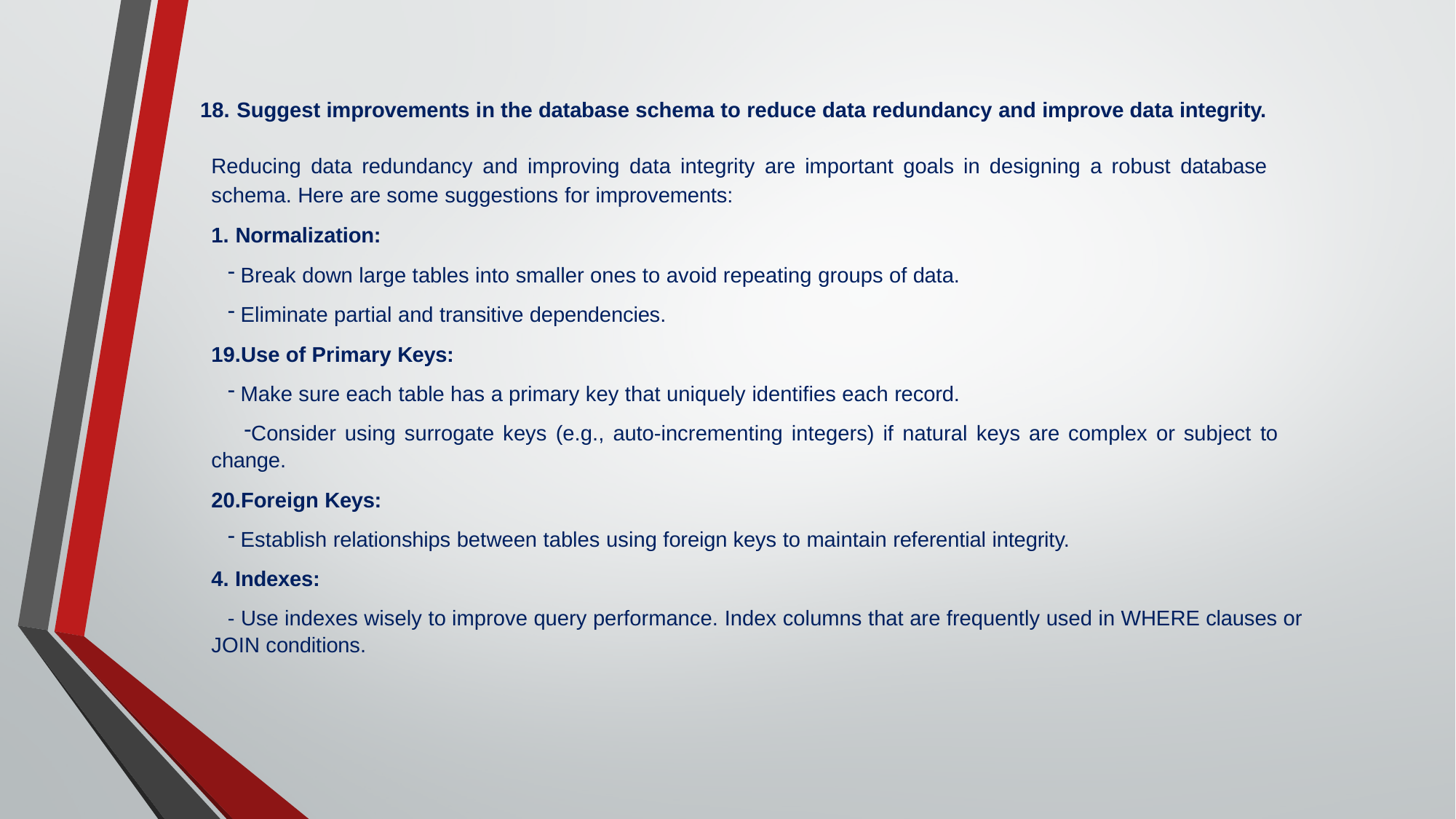

Suggest improvements in the database schema to reduce data redundancy and improve data integrity.

Reducing data redundancy and improving data integrity are important goals in designing a robust database schema. Here are some suggestions for improvements:
Normalization:
Break down large tables into smaller ones to avoid repeating groups of data.
Eliminate partial and transitive dependencies.
Use of Primary Keys:
Make sure each table has a primary key that uniquely identifies each record.
Consider using surrogate keys (e.g., auto-incrementing integers) if natural keys are complex or subject to change.
Foreign Keys:
Establish relationships between tables using foreign keys to maintain referential integrity.
4. Indexes:
- Use indexes wisely to improve query performance. Index columns that are frequently used in WHERE clauses or JOIN conditions.